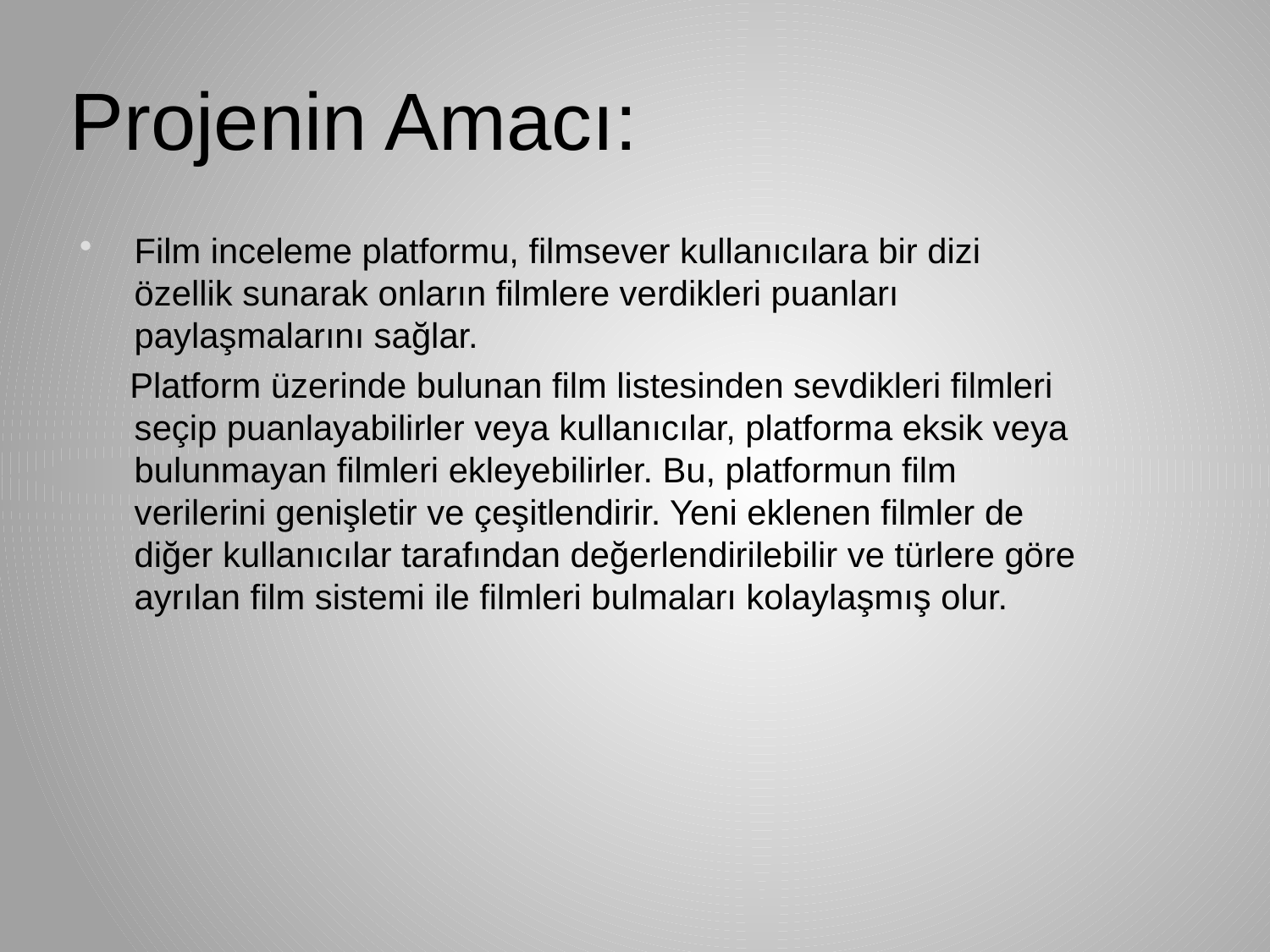

# Projenin Amacı:
Film inceleme platformu, filmsever kullanıcılara bir dizi özellik sunarak onların filmlere verdikleri puanları paylaşmalarını sağlar.
     Platform üzerinde bulunan film listesinden sevdikleri filmleri seçip puanlayabilirler veya kullanıcılar, platforma eksik veya bulunmayan filmleri ekleyebilirler. Bu, platformun film verilerini genişletir ve çeşitlendirir. Yeni eklenen filmler de diğer kullanıcılar tarafından değerlendirilebilir ve türlere göre ayrılan film sistemi ile filmleri bulmaları kolaylaşmış olur.